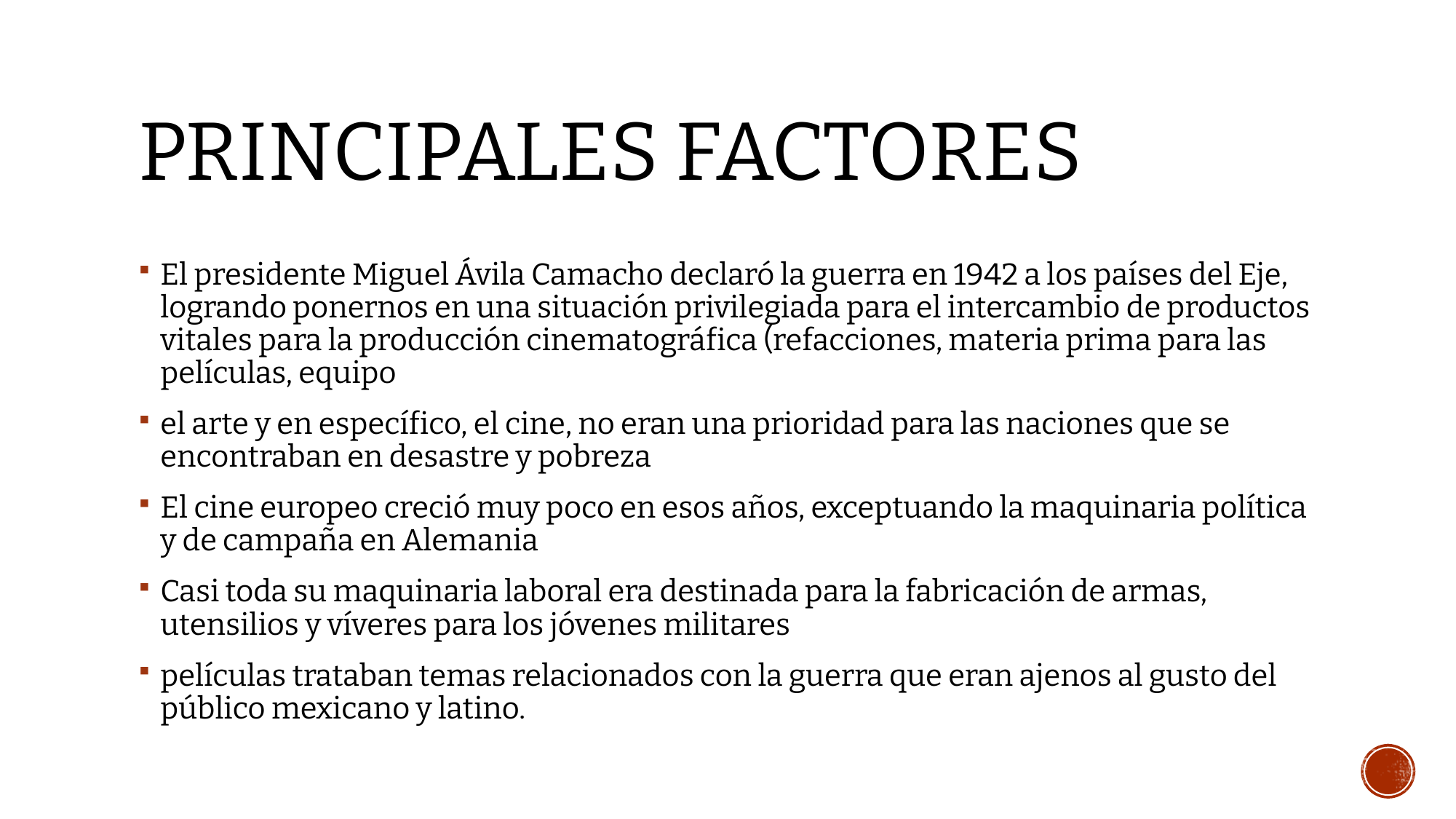

# Principales factores
El presidente Miguel Ávila Camacho declaró la guerra en 1942 a los países del Eje, logrando ponernos en una situación privilegiada para el intercambio de productos vitales para la producción cinematográfica (refacciones, materia prima para las películas, equipo
el arte y en específico, el cine, no eran una prioridad para las naciones que se encontraban en desastre y pobreza
El cine europeo creció muy poco en esos años, exceptuando la maquinaria política y de campaña en Alemania
Casi toda su maquinaria laboral era destinada para la fabricación de armas, utensilios y víveres para los jóvenes militares
películas trataban temas relacionados con la guerra que eran ajenos al gusto del público mexicano y latino.